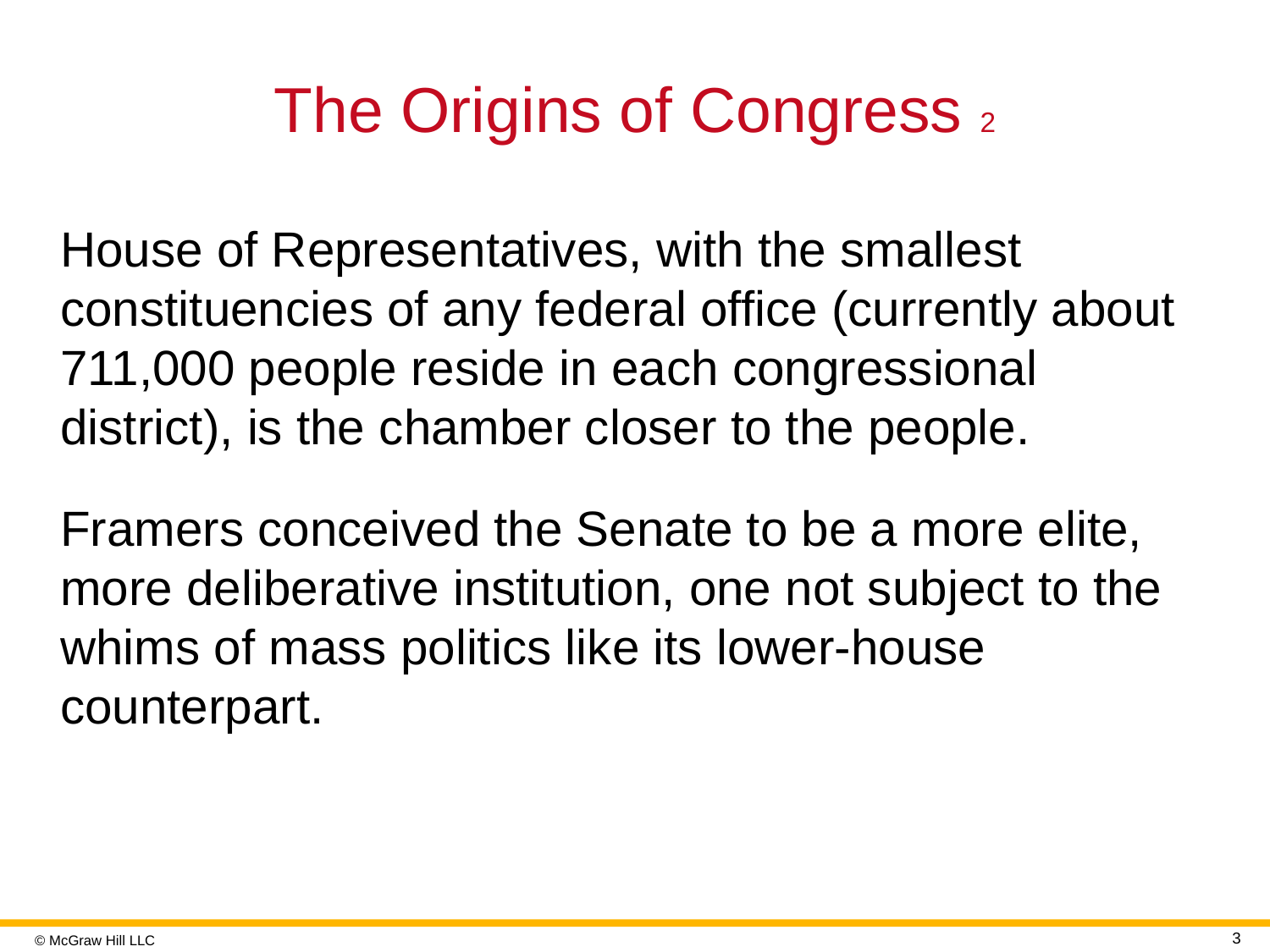

# The Origins of Congress 2
House of Representatives, with the smallest constituencies of any federal office (currently about 711,000 people reside in each congressional district), is the chamber closer to the people.
Framers conceived the Senate to be a more elite, more deliberative institution, one not subject to the whims of mass politics like its lower-house counterpart.
3